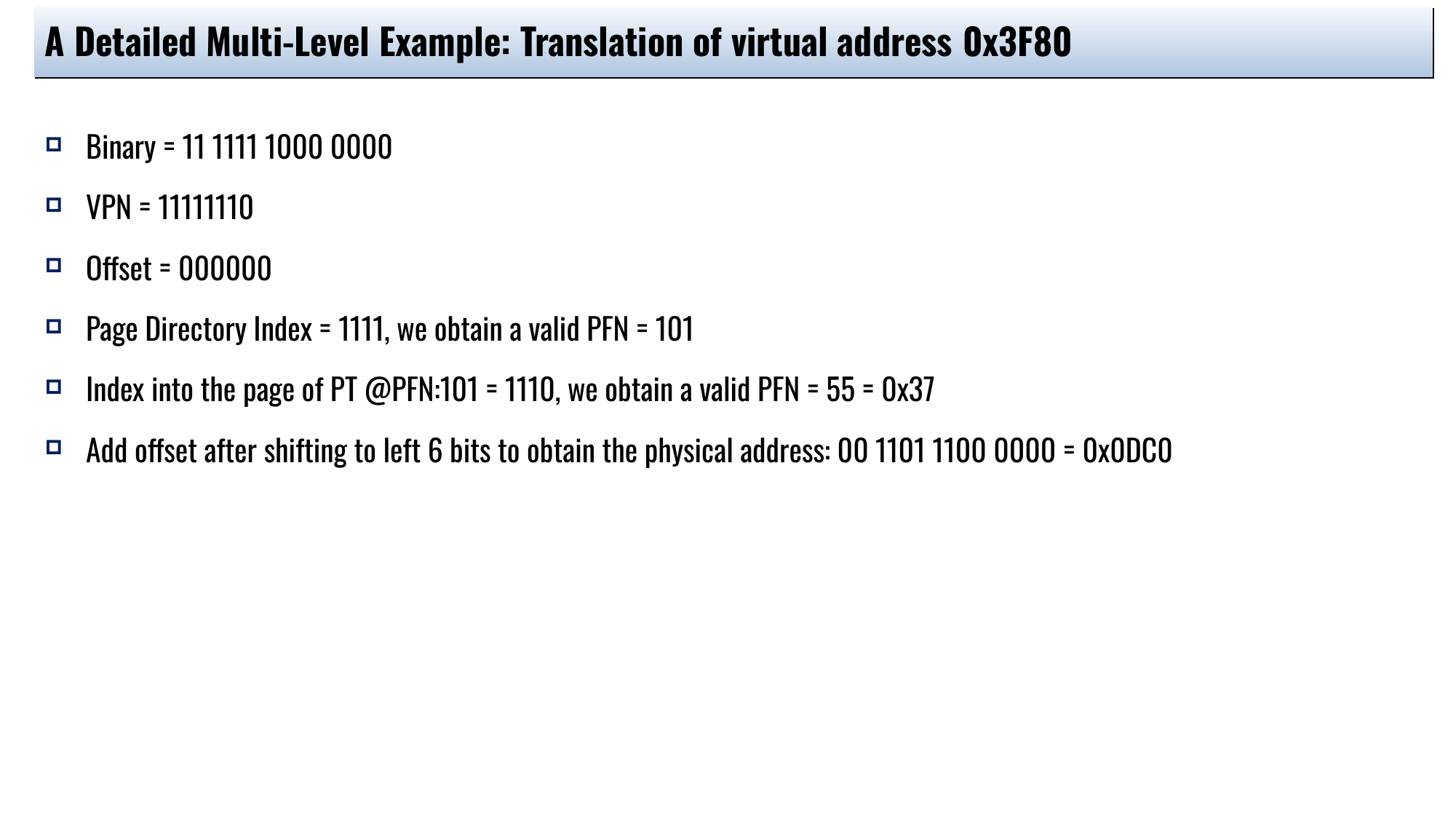

# A Detailed Multi-Level Example: Translation of virtual address 0x3F80
Binary = 11 1111 1000 0000
VPN = 11111110
Offset = 000000
Page Directory Index = 1111, we obtain a valid PFN = 101
Index into the page of PT @PFN:101 = 1110, we obtain a valid PFN = 55 = 0x37
Add offset after shifting to left 6 bits to obtain the physical address: 00 1101 1100 0000 = 0x0DC0